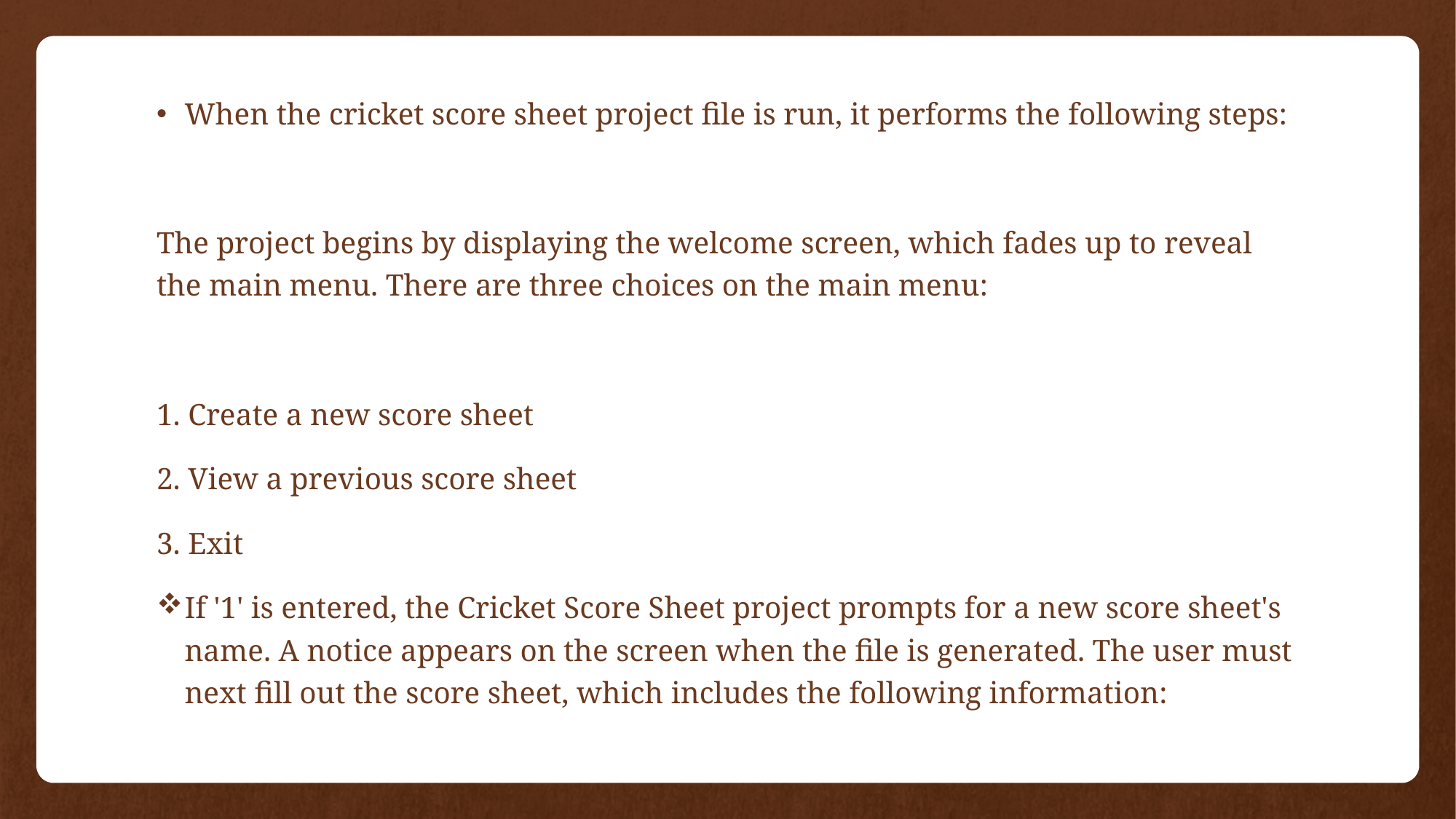

#
When the cricket score sheet project file is run, it performs the following steps:

The project begins by displaying the welcome screen, which fades up to reveal the main menu. There are three choices on the main menu:

1. Create a new score sheet
2. View a previous score sheet
3. Exit
If '1' is entered, the Cricket Score Sheet project prompts for a new score sheet's name. A notice appears on the screen when the file is generated. The user must next fill out the score sheet, which includes the following information: